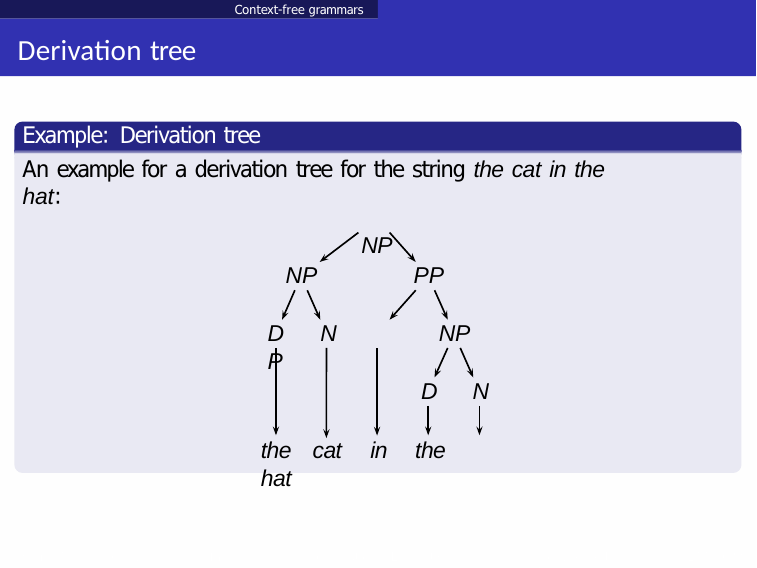

Context-free grammars
# Derivation tree
Example: Derivation tree
An example for a derivation tree for the string the cat in the hat:

NP

NP
PP
D	N	P
NP
D	N

the cat	in	the hat
Qc Copyrighted material
Shuly Wintner  (University of Haifa)
Computational Linguistics
247 / 689